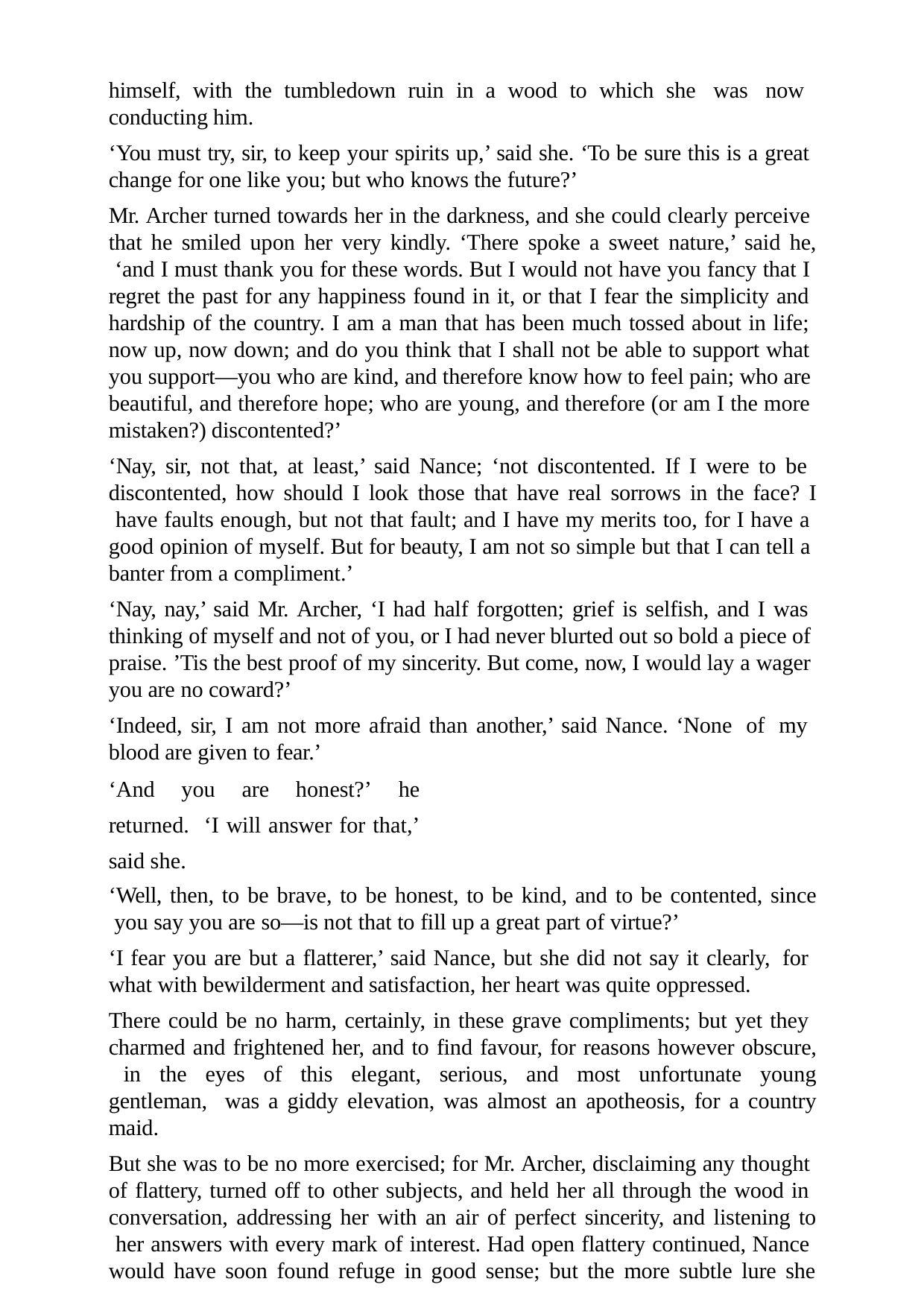

himself, with the tumbledown ruin in a wood to which she was now  conducting him.
‘You must try, sir, to keep your spirits up,’ said she. ‘To be sure this is a great  change for one like you; but who knows the future?’
Mr. Archer turned towards her in the darkness, and she could clearly perceive  that he smiled upon her very kindly. ‘There spoke a sweet nature,’ said he,  ‘and I must thank you for these words. But I would not have you fancy that I  regret the past for any happiness found in it, or that I fear the simplicity and  hardship of the country. I am a man that has been much tossed about in life;  now up, now down; and do you think that I shall not be able to support what  you support—you who are kind, and therefore know how to feel pain; who are  beautiful, and therefore hope; who are young, and therefore (or am I the more  mistaken?) discontented?’
‘Nay, sir, not that, at least,’ said Nance; ‘not discontented. If I were to be  discontented, how should I look those that have real sorrows in the face? I  have faults enough, but not that fault; and I have my merits too, for I have a  good opinion of myself. But for beauty, I am not so simple but that I can tell a  banter from a compliment.’
‘Nay, nay,’ said Mr. Archer, ‘I had half forgotten; grief is selfish, and I was  thinking of myself and not of you, or I had never blurted out so bold a piece of  praise. ’Tis the best proof of my sincerity. But come, now, I would lay a wager  you are no coward?’
‘Indeed, sir, I am not more afraid than another,’ said Nance. ‘None of my  blood are given to fear.’
‘And you are honest?’ he returned.  ‘I will answer for that,’ said she.
‘Well, then, to be brave, to be honest, to be kind, and to be contented, since  you say you are so—is not that to fill up a great part of virtue?’
‘I fear you are but a flatterer,’ said Nance, but she did not say it clearly, for  what with bewilderment and satisfaction, her heart was quite oppressed.
There could be no harm, certainly, in these grave compliments; but yet they  charmed and frightened her, and to find favour, for reasons however obscure,  in the eyes of this elegant, serious, and most unfortunate young gentleman,  was a giddy elevation, was almost an apotheosis, for a country maid.
But she was to be no more exercised; for Mr. Archer, disclaiming any thought  of flattery, turned off to other subjects, and held her all through the wood in  conversation, addressing her with an air of perfect sincerity, and listening to  her answers with every mark of interest. Had open flattery continued, Nance  would have soon found refuge in good sense; but the more subtle lure she